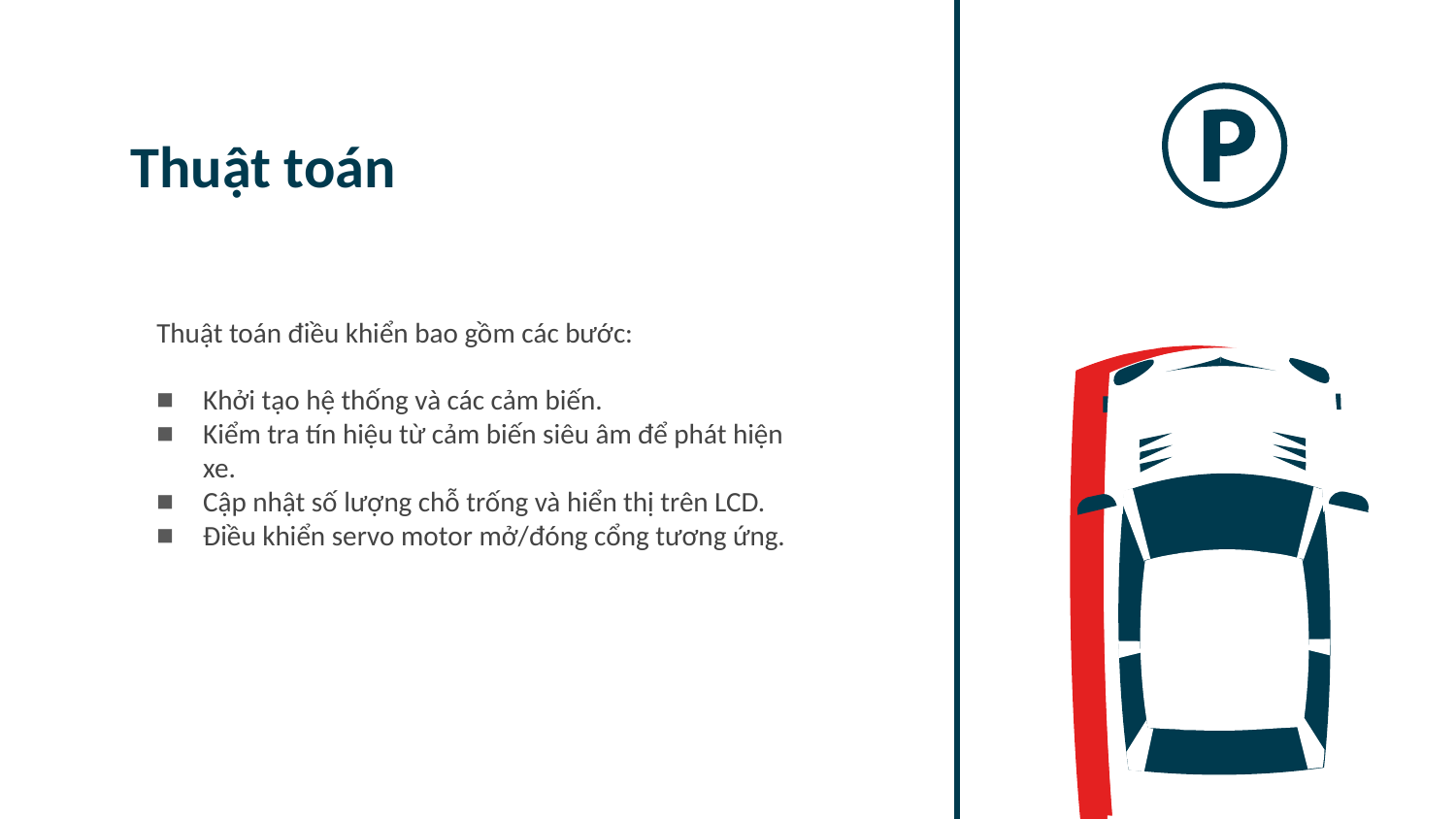

# Thuật toán
Thuật toán điều khiển bao gồm các bước:

Khởi tạo hệ thống và các cảm biến.
Kiểm tra tín hiệu từ cảm biến siêu âm để phát hiện xe.
Cập nhật số lượng chỗ trống và hiển thị trên LCD.
Điều khiển servo motor mở/đóng cổng tương ứng.